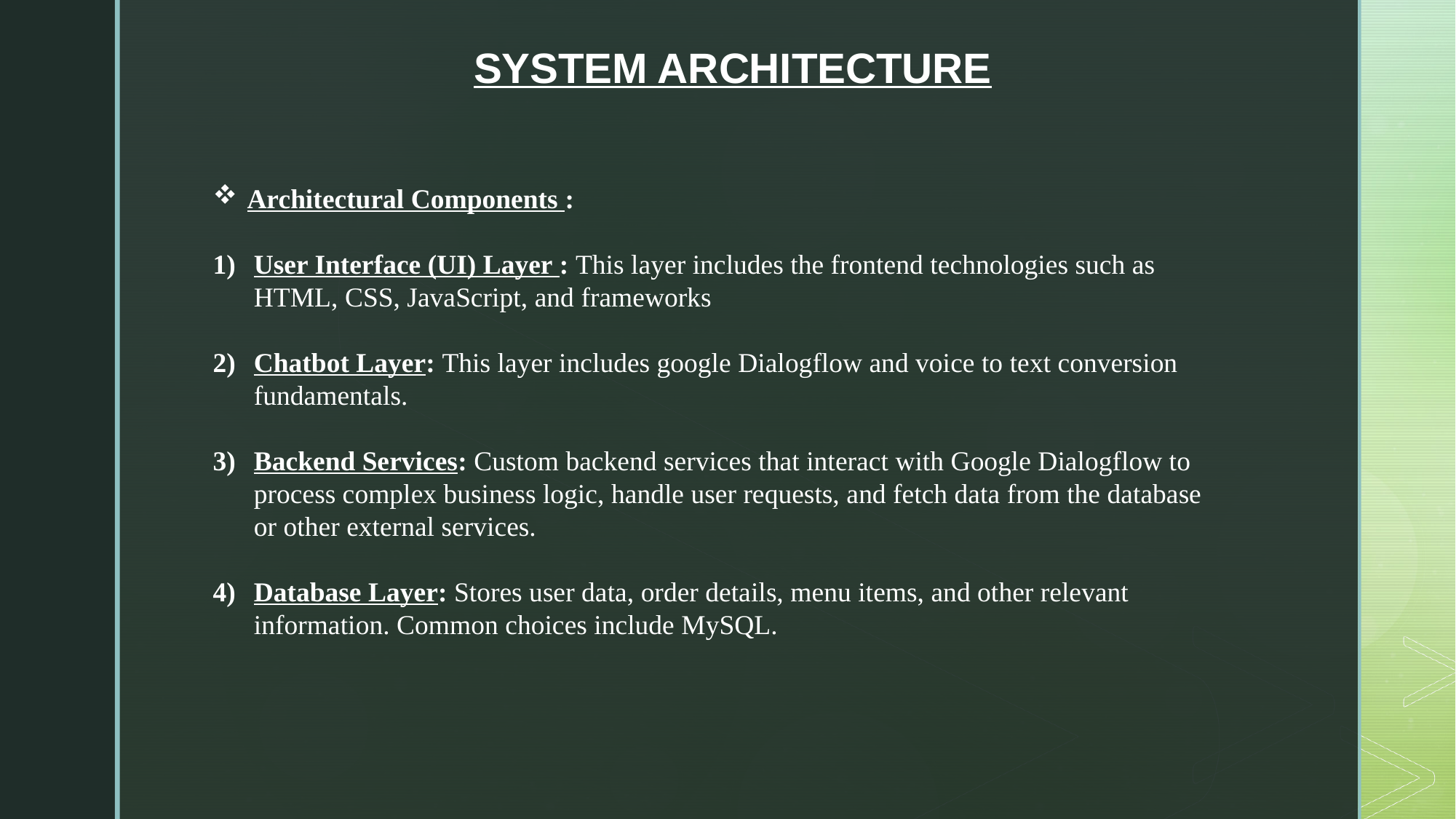

SYSTEM ARCHITECTURE
Architectural Components :

User Interface (UI) Layer : This layer includes the frontend technologies such as HTML, CSS, JavaScript, and frameworks

Chatbot Layer: This layer includes google Dialogflow and voice to text conversion fundamentals.

Backend Services: Custom backend services that interact with Google Dialogflow to process complex business logic, handle user requests, and fetch data from the database or other external services.

Database Layer: Stores user data, order details, menu items, and other relevant information. Common choices include MySQL.